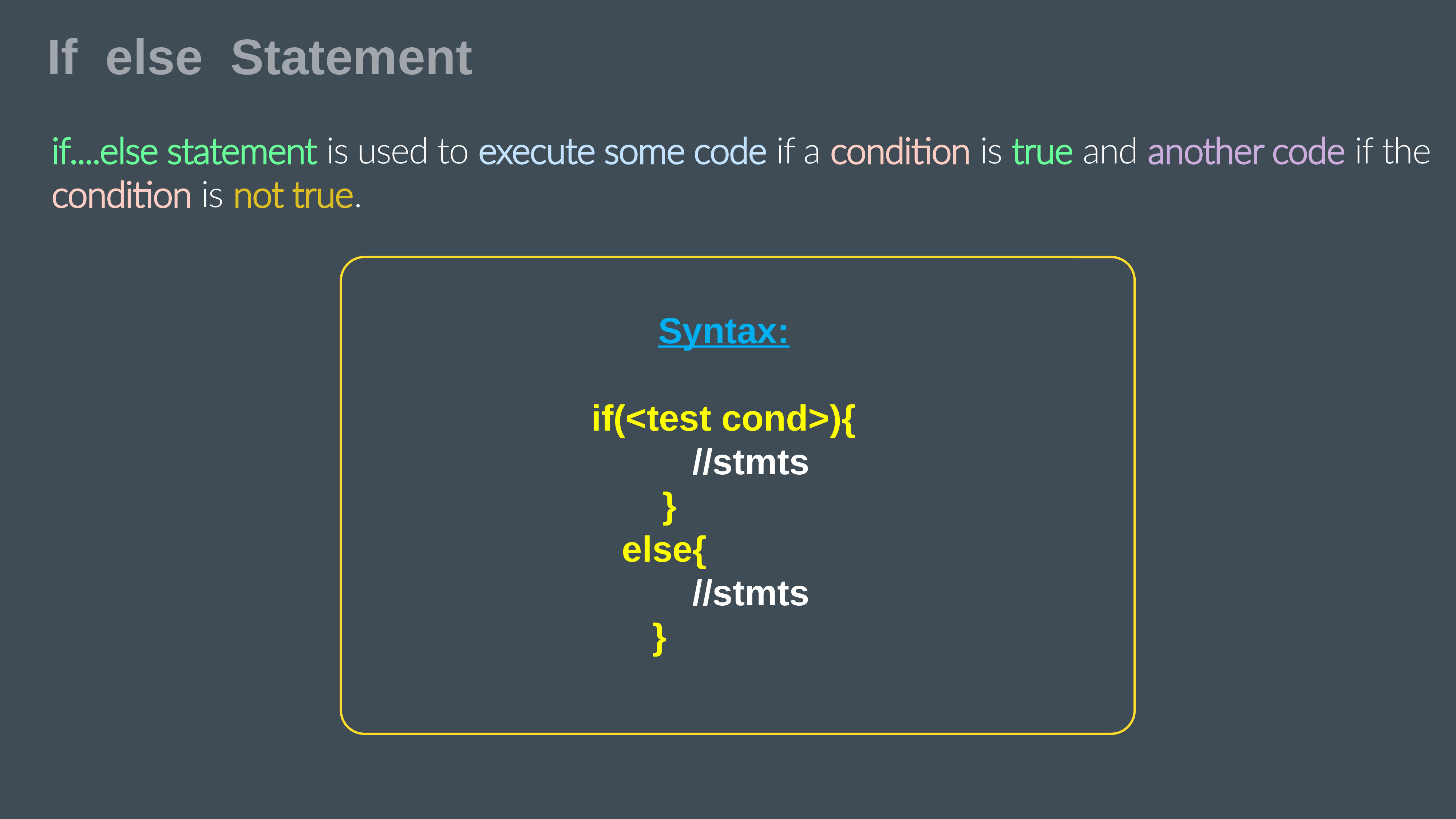

If  else  Statement
if....else statement is used to execute some code if a condition is true and another code if the condition is not true.

Syntax:

if(<test cond>){
	//stmts
                     }
                 else{
	//stmts
                    }